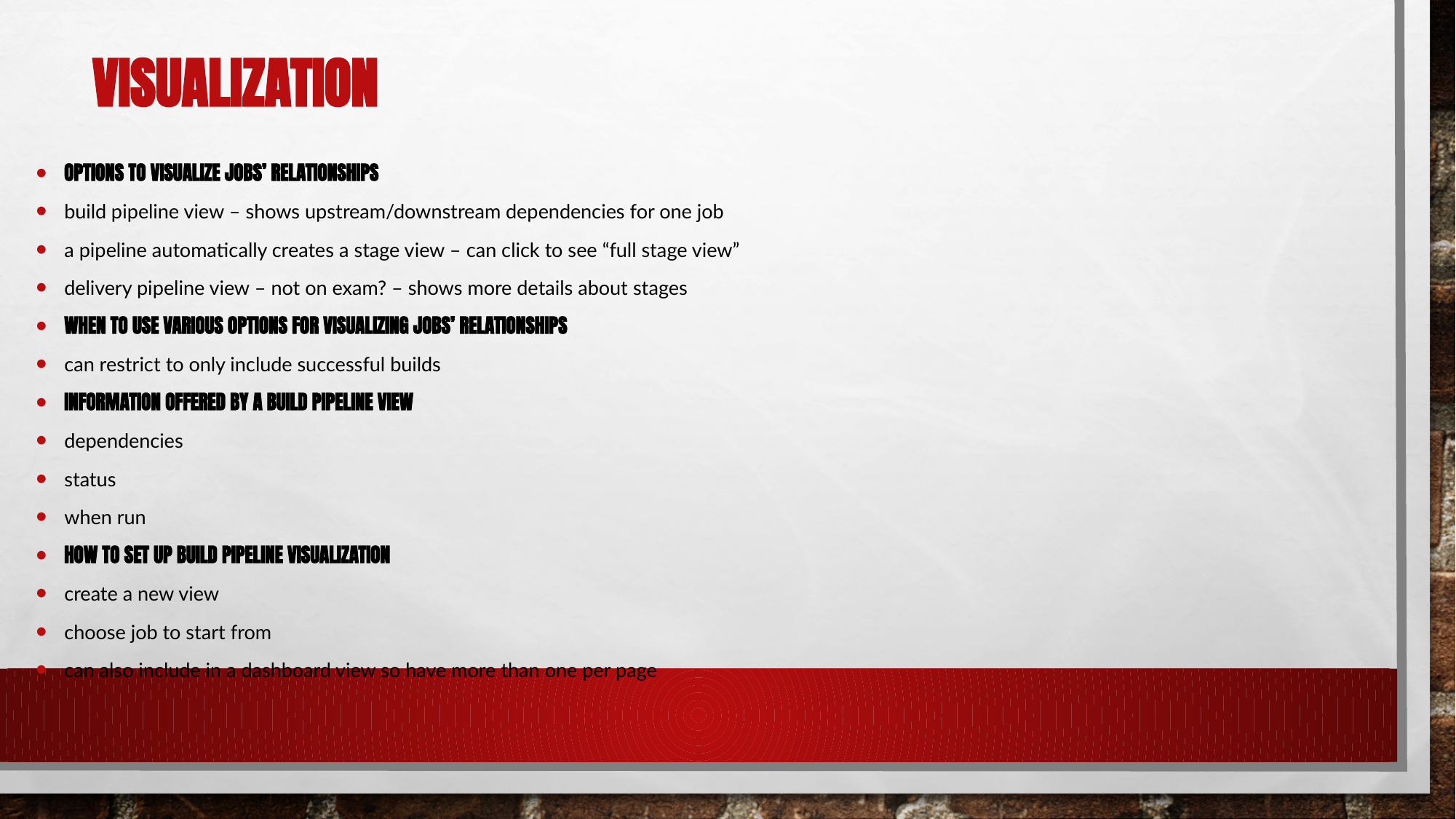

# Visualization
Options to visualize jobs’ relationships
build pipeline view – shows upstream/downstream dependencies for one job
a pipeline automatically creates a stage view – can click to see “full stage view”
delivery pipeline view – not on exam? – shows more details about stages
When to use various options for visualizing jobs’ relationships
can restrict to only include successful builds
Information offered by a build pipeline view
dependencies
status
when run
How to set up build pipeline visualization
create a new view
choose job to start from
can also include in a dashboard view so have more than one per page